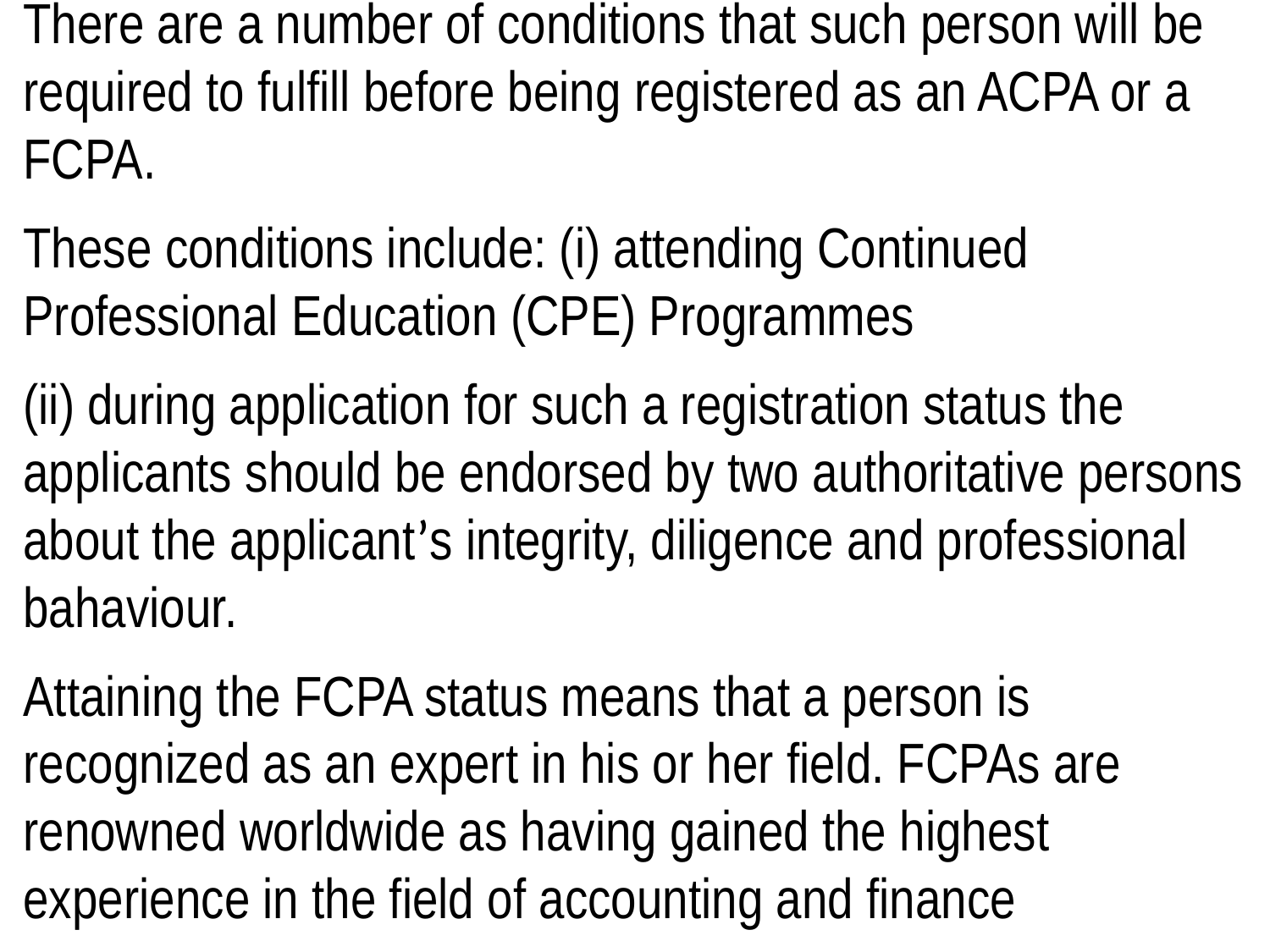

There are a number of conditions that such person will be required to fulfill before being registered as an ACPA or a FCPA.

These conditions include: (i) attending Continued Professional Education (CPE) Programmes

(ii) during application for such a registration status the applicants should be endorsed by two authoritative persons about the applicant’s integrity, diligence and professional bahaviour.

Attaining the FCPA status means that a person is recognized as an expert in his or her field. FCPAs are renowned worldwide as having gained the highest experience in the field of accounting and finance